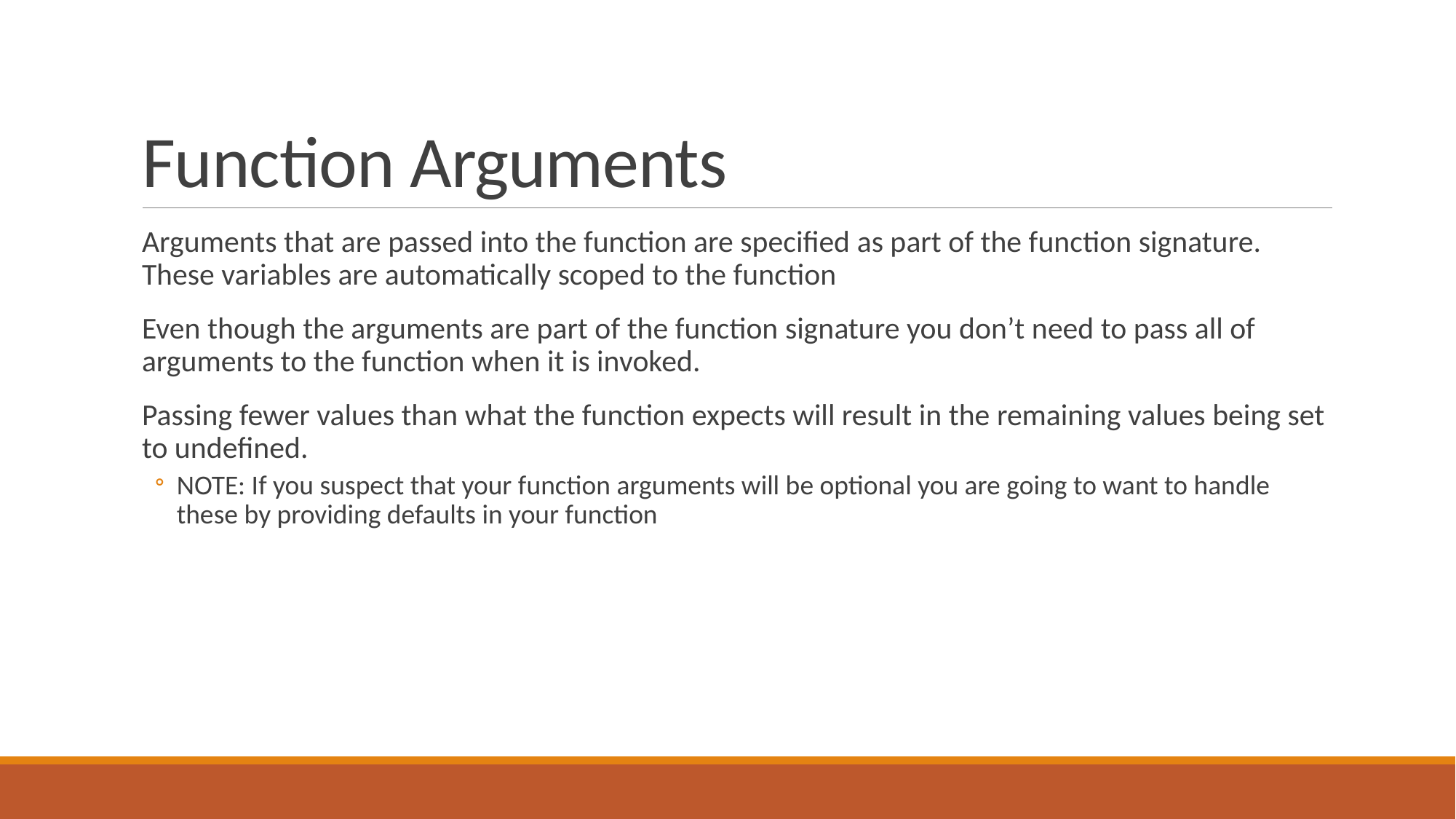

# Function Arguments
Arguments that are passed into the function are specified as part of the function signature. These variables are automatically scoped to the function
Even though the arguments are part of the function signature you don’t need to pass all of arguments to the function when it is invoked.
Passing fewer values than what the function expects will result in the remaining values being set to undefined.
NOTE: If you suspect that your function arguments will be optional you are going to want to handle these by providing defaults in your function